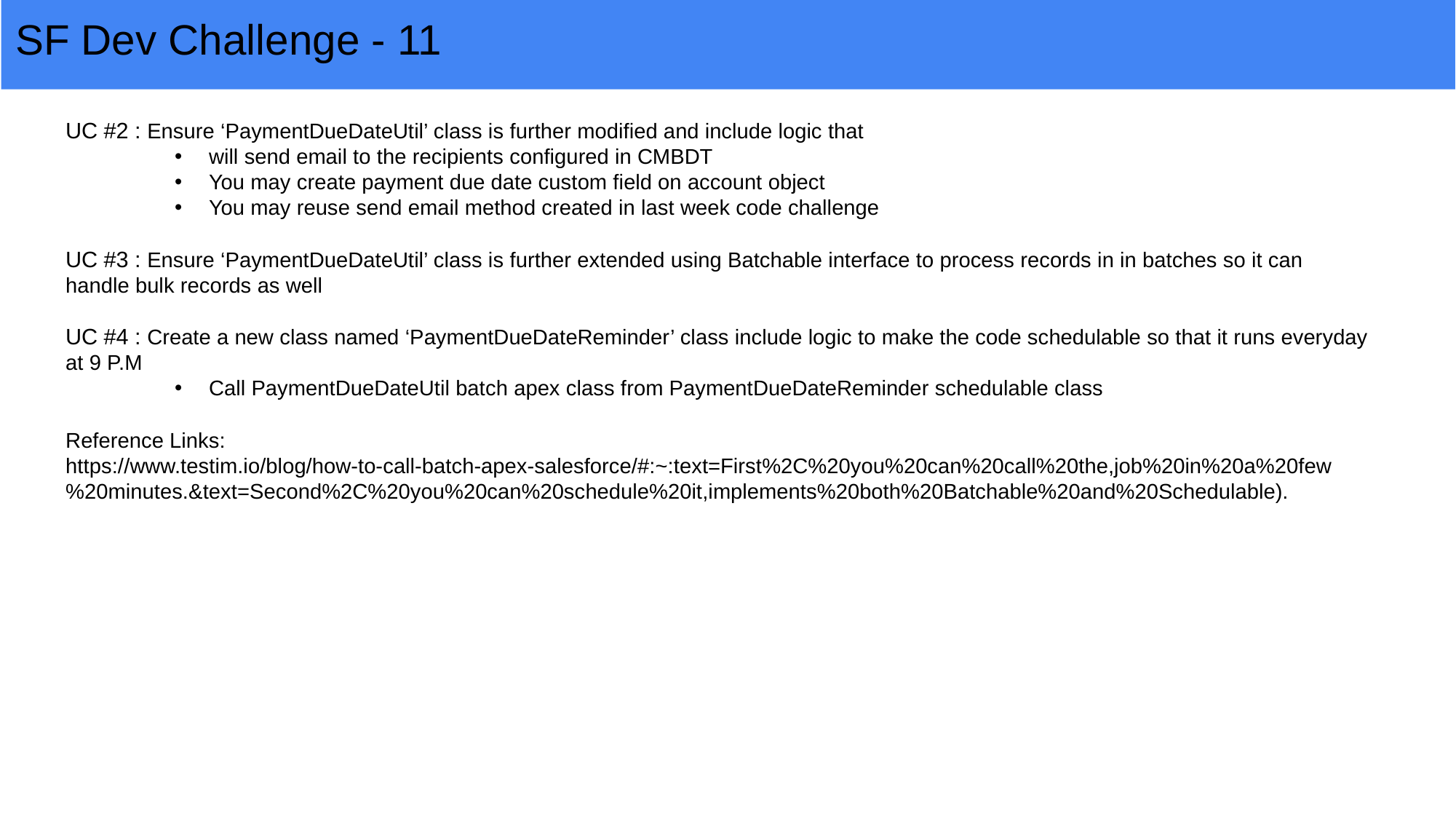

# SF Dev Challenge - 11
UC #2 : Ensure ‘PaymentDueDateUtil’ class is further modified and include logic that
will send email to the recipients configured in CMBDT
You may create payment due date custom field on account object
You may reuse send email method created in last week code challenge

UC #3 : Ensure ‘PaymentDueDateUtil’ class is further extended using Batchable interface to process records in in batches so it can handle bulk records as well

UC #4 : Create a new class named ‘PaymentDueDateReminder’ class include logic to make the code schedulable so that it runs everyday at 9 P.M
Call PaymentDueDateUtil batch apex class from PaymentDueDateReminder schedulable class

Reference Links:
https://www.testim.io/blog/how-to-call-batch-apex-salesforce/#:~:text=First%2C%20you%20can%20call%20the,job%20in%20a%20few%20minutes.&text=Second%2C%20you%20can%20schedule%20it,implements%20both%20Batchable%20and%20Schedulable).